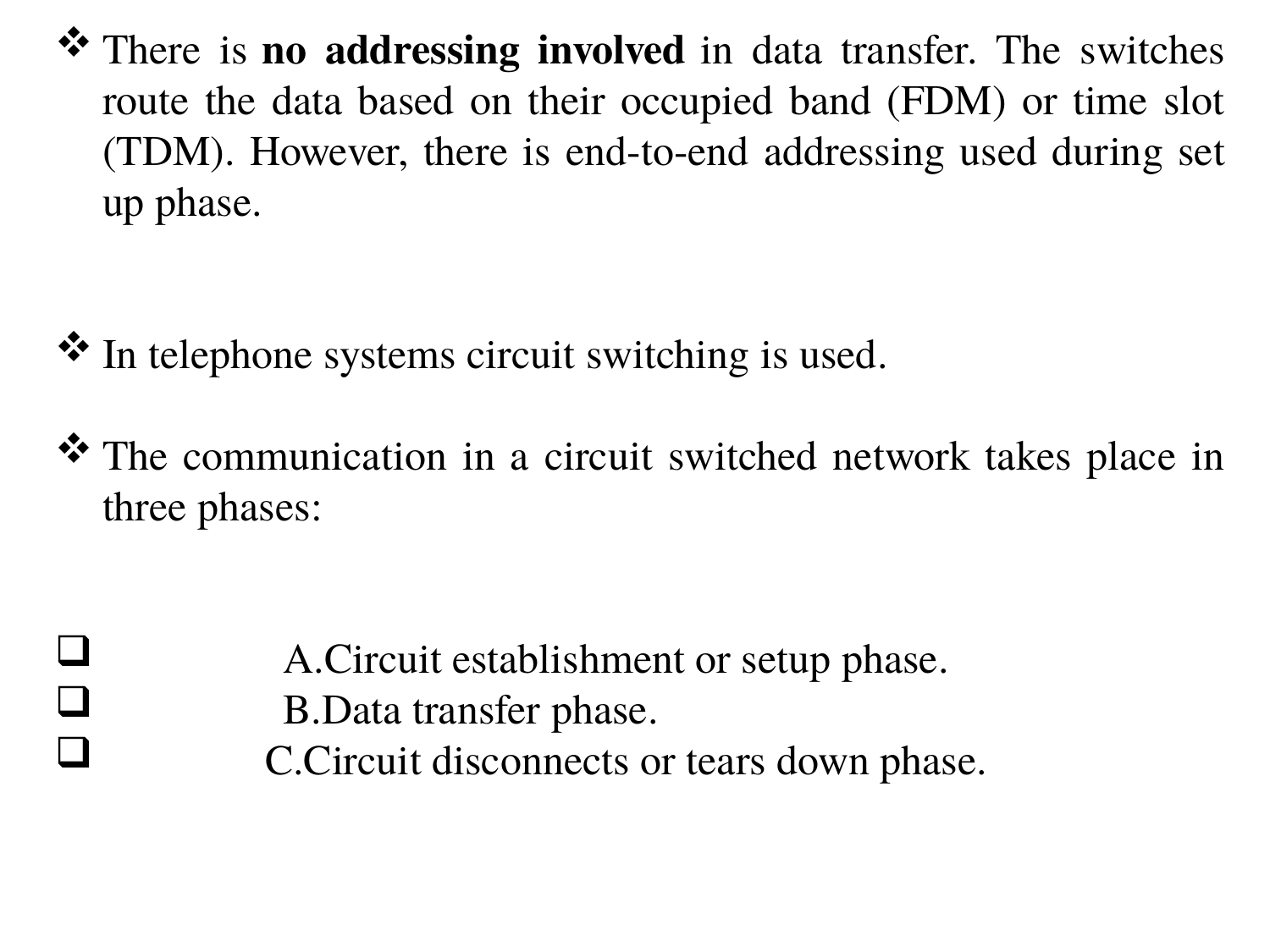

There is no addressing involved in data transfer. The switches route the data based on their occupied band (FDM) or time slot (TDM). However, there is end-to-end addressing used during set up phase.

In telephone systems circuit switching is used.

The communication in a circuit switched network takes place in three phases:

             A.Circuit establishment or setup phase.
             B.Data transfer phase.
             C.Circuit disconnects or tears down phase.